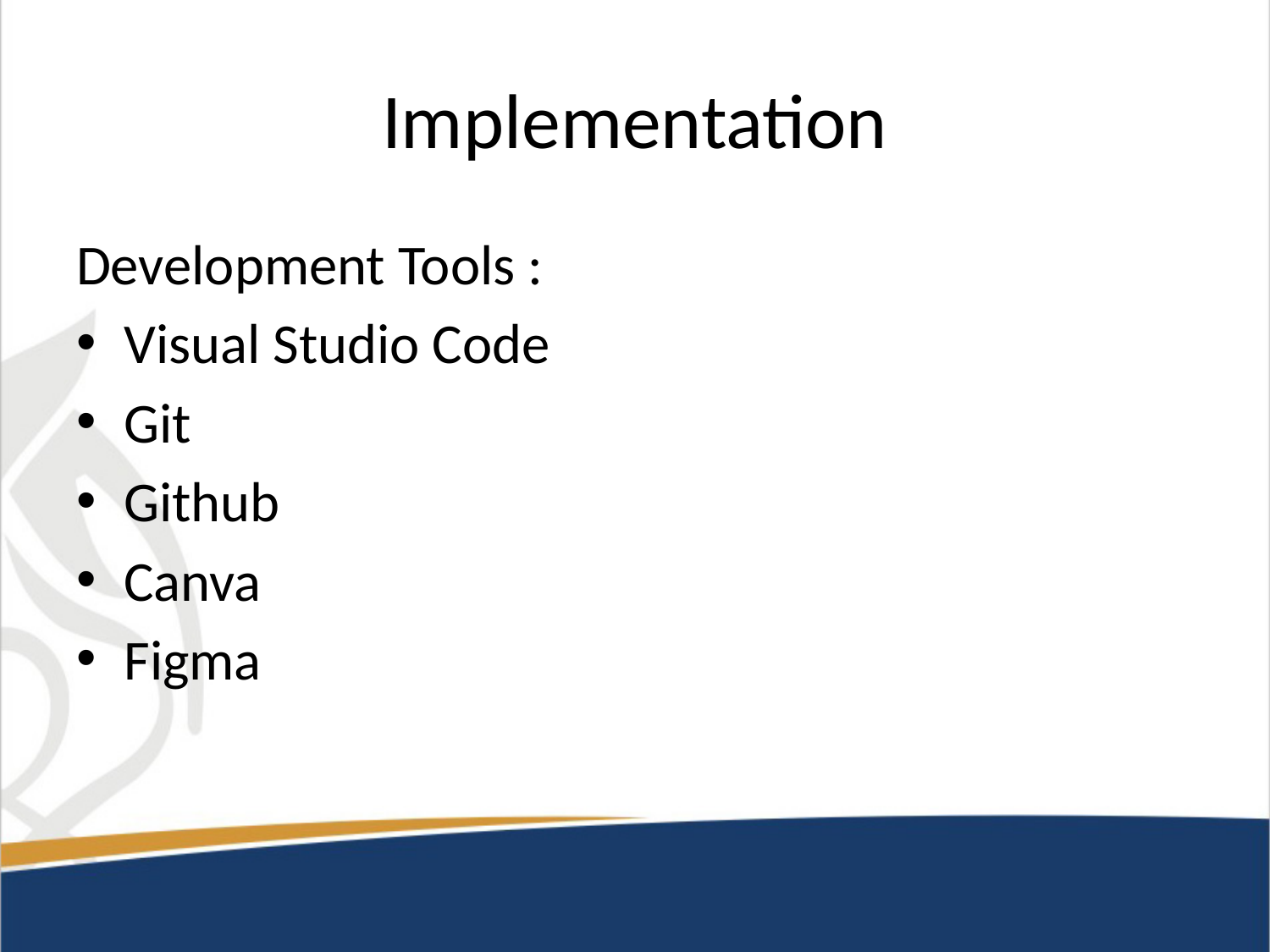

# Implementation
Development Tools :
Visual Studio Code
Git
Github
Canva
Figma